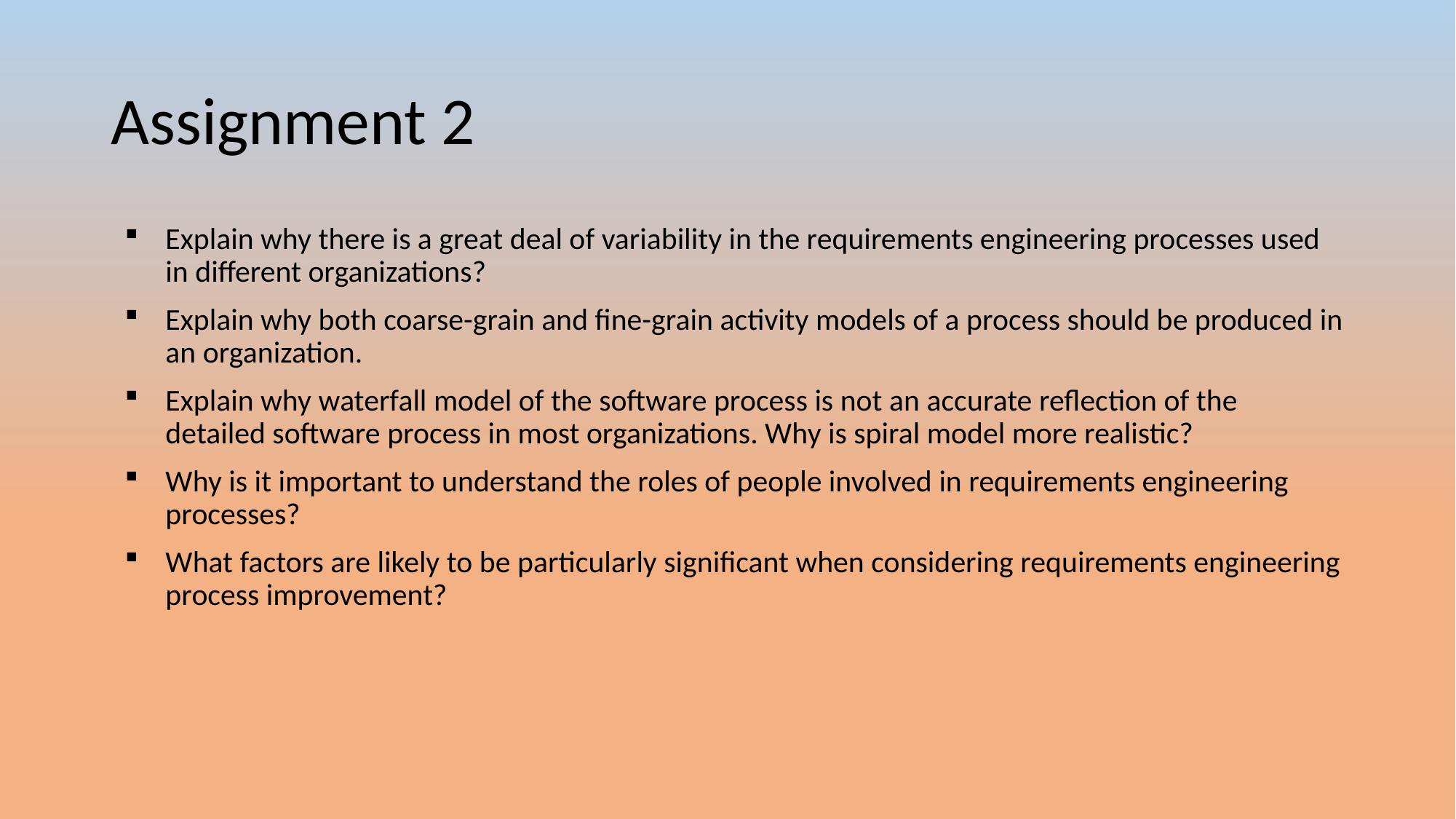

# Assignment 2
Explain why there is a great deal of variability in the requirements engineering processes used in different organizations?
Explain why both coarse-grain and fine-grain activity models of a process should be produced in an organization.
Explain why waterfall model of the software process is not an accurate reflection of the detailed software process in most organizations. Why is spiral model more realistic?
Why is it important to understand the roles of people involved in requirements engineering processes?
What factors are likely to be particularly significant when considering requirements engineering process improvement?